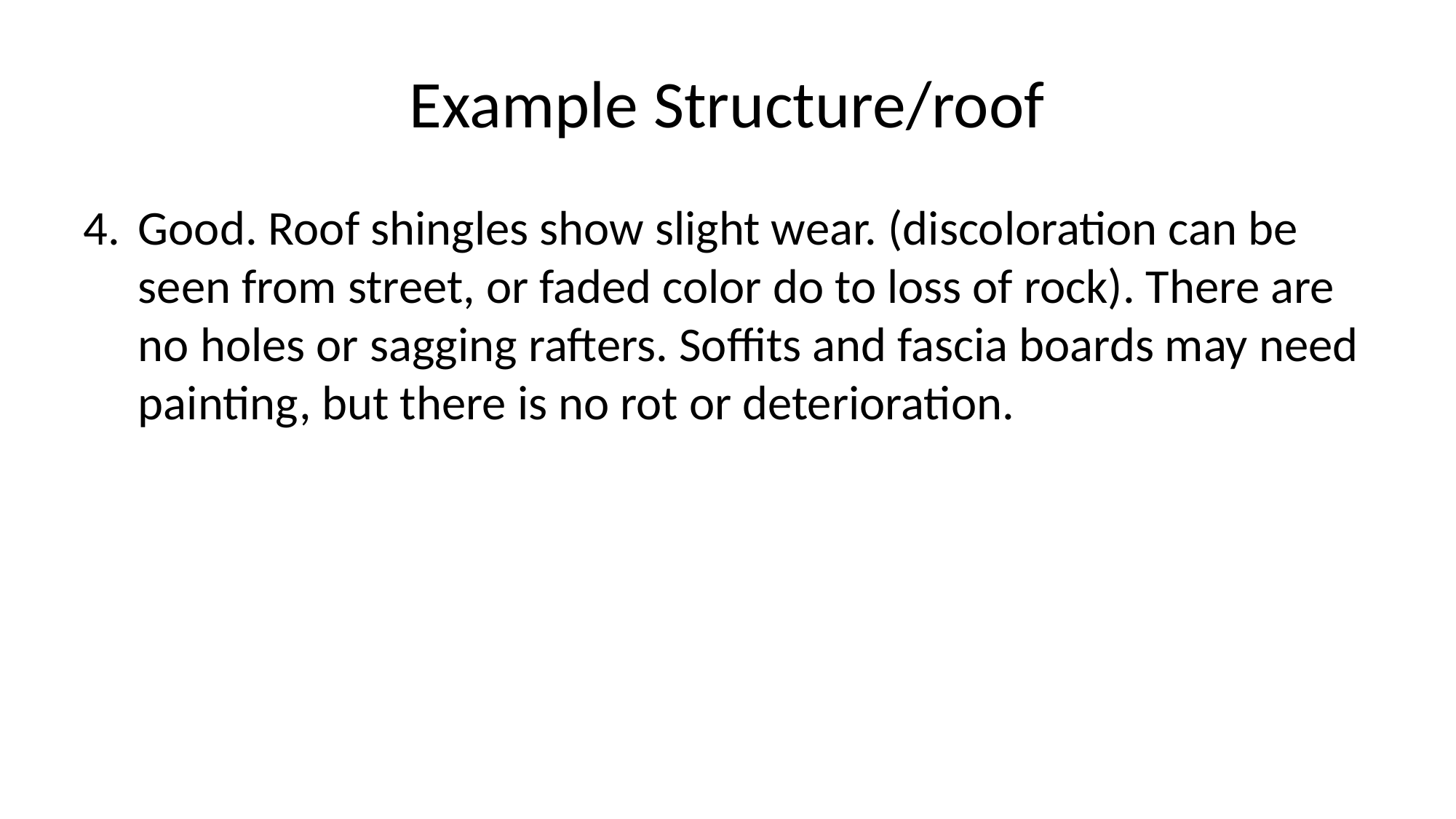

# Example Structure/roof
Good. Roof shingles show slight wear. (discoloration can be seen from street, or faded color do to loss of rock). There are no holes or sagging rafters. Soffits and fascia boards may need painting, but there is no rot or deterioration.